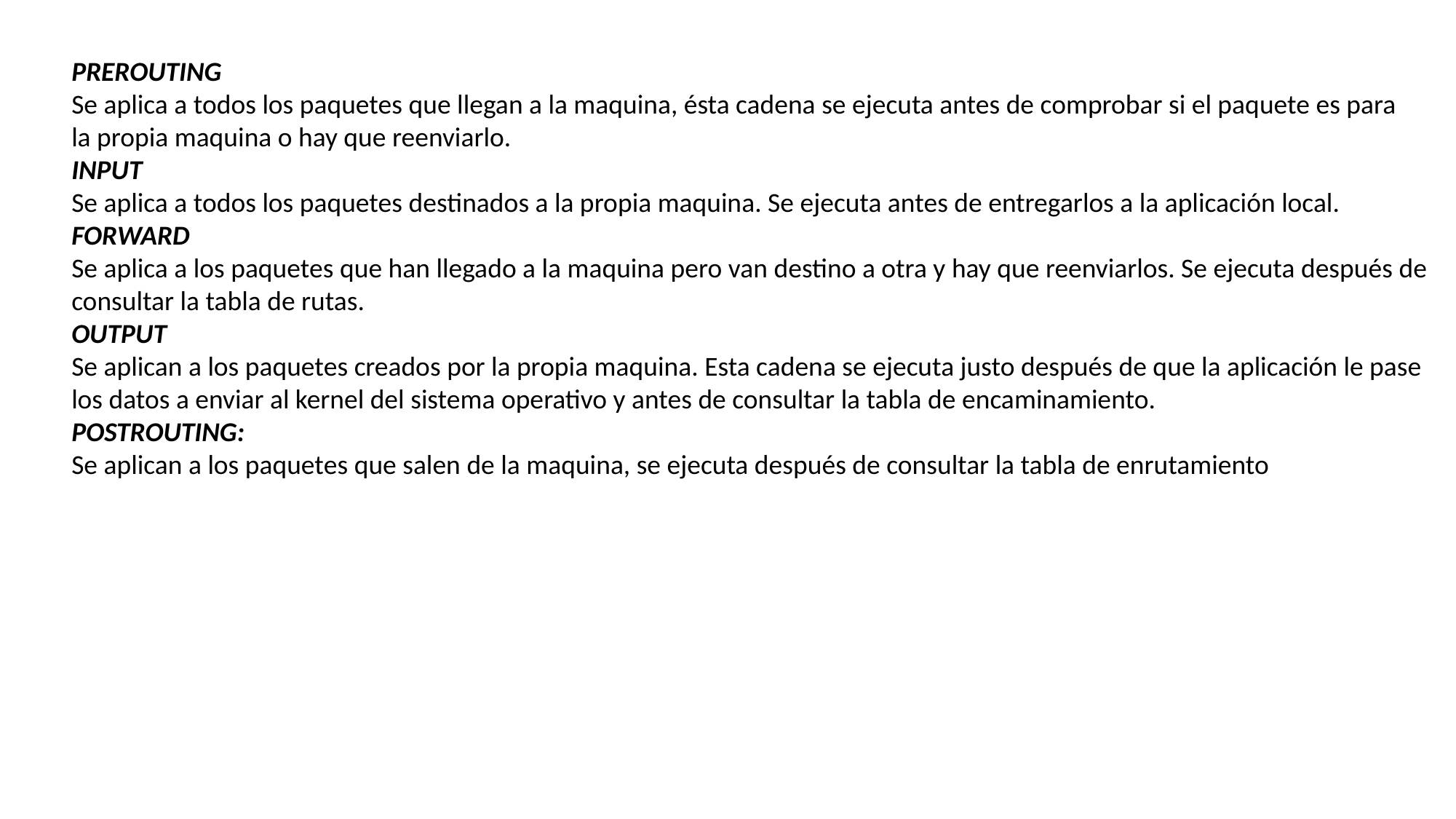

PREROUTING
Se aplica a todos los paquetes que llegan a la maquina, ésta cadena se ejecuta antes de comprobar si el paquete es para
la propia maquina o hay que reenviarlo.
INPUT
Se aplica a todos los paquetes destinados a la propia maquina. Se ejecuta antes de entregarlos a la aplicación local.
FORWARD
Se aplica a los paquetes que han llegado a la maquina pero van destino a otra y hay que reenviarlos. Se ejecuta después de
consultar la tabla de rutas.
OUTPUT
Se aplican a los paquetes creados por la propia maquina. Esta cadena se ejecuta justo después de que la aplicación le pase
los datos a enviar al kernel del sistema operativo y antes de consultar la tabla de encaminamiento.
POSTROUTING:
Se aplican a los paquetes que salen de la maquina, se ejecuta después de consultar la tabla de enrutamiento